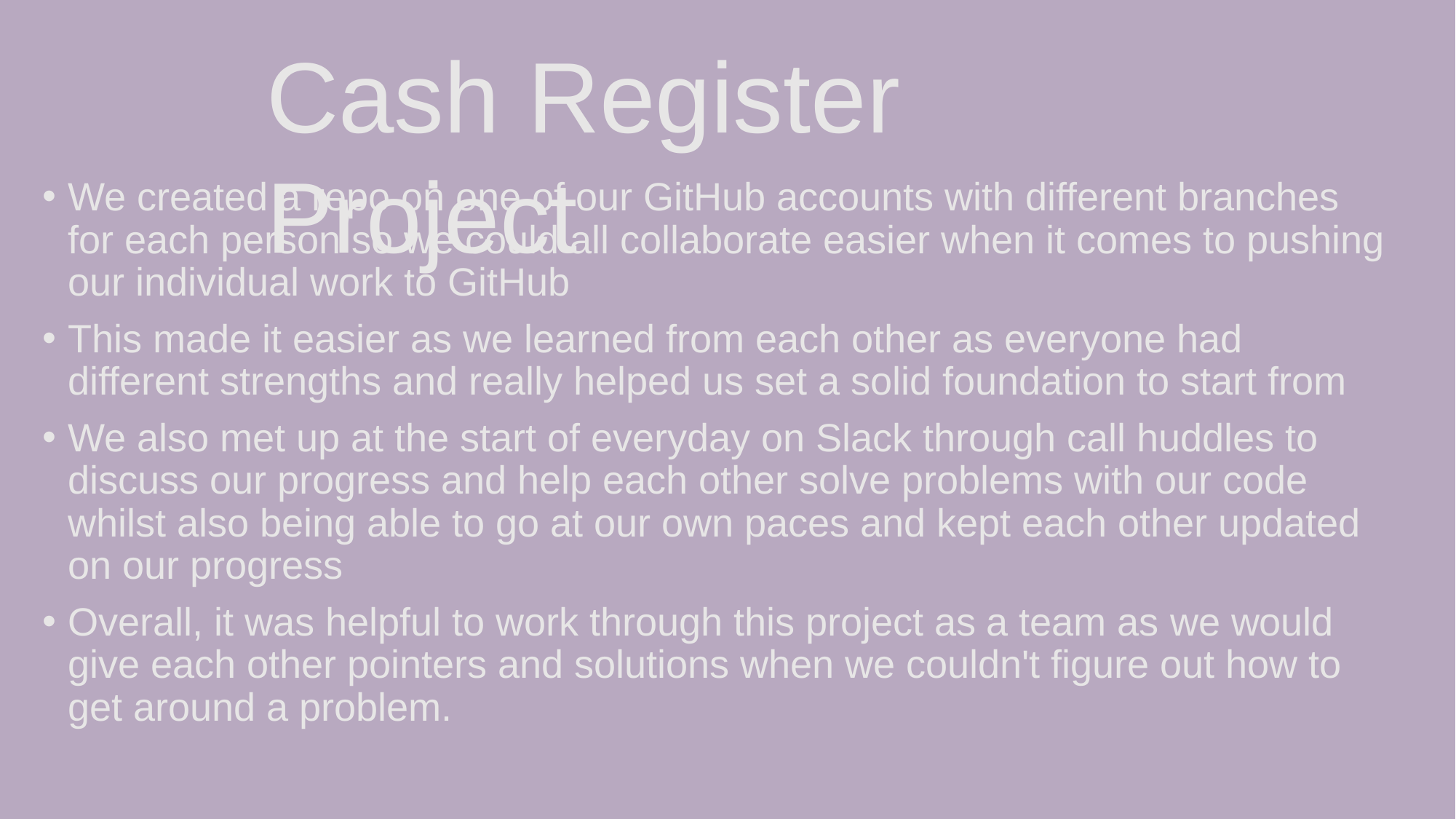

Cash Register Project
We created a repo on one of our GitHub accounts with different branches for each person so we could all collaborate easier when it comes to pushing our individual work to GitHub
This made it easier as we learned from each other as everyone had different strengths and really helped us set a solid foundation to start from
We also met up at the start of everyday on Slack through call huddles to discuss our progress and help each other solve problems with our code whilst also being able to go at our own paces and kept each other updated on our progress
Overall, it was helpful to work through this project as a team as we would give each other pointers and solutions when we couldn't figure out how to get around a problem.